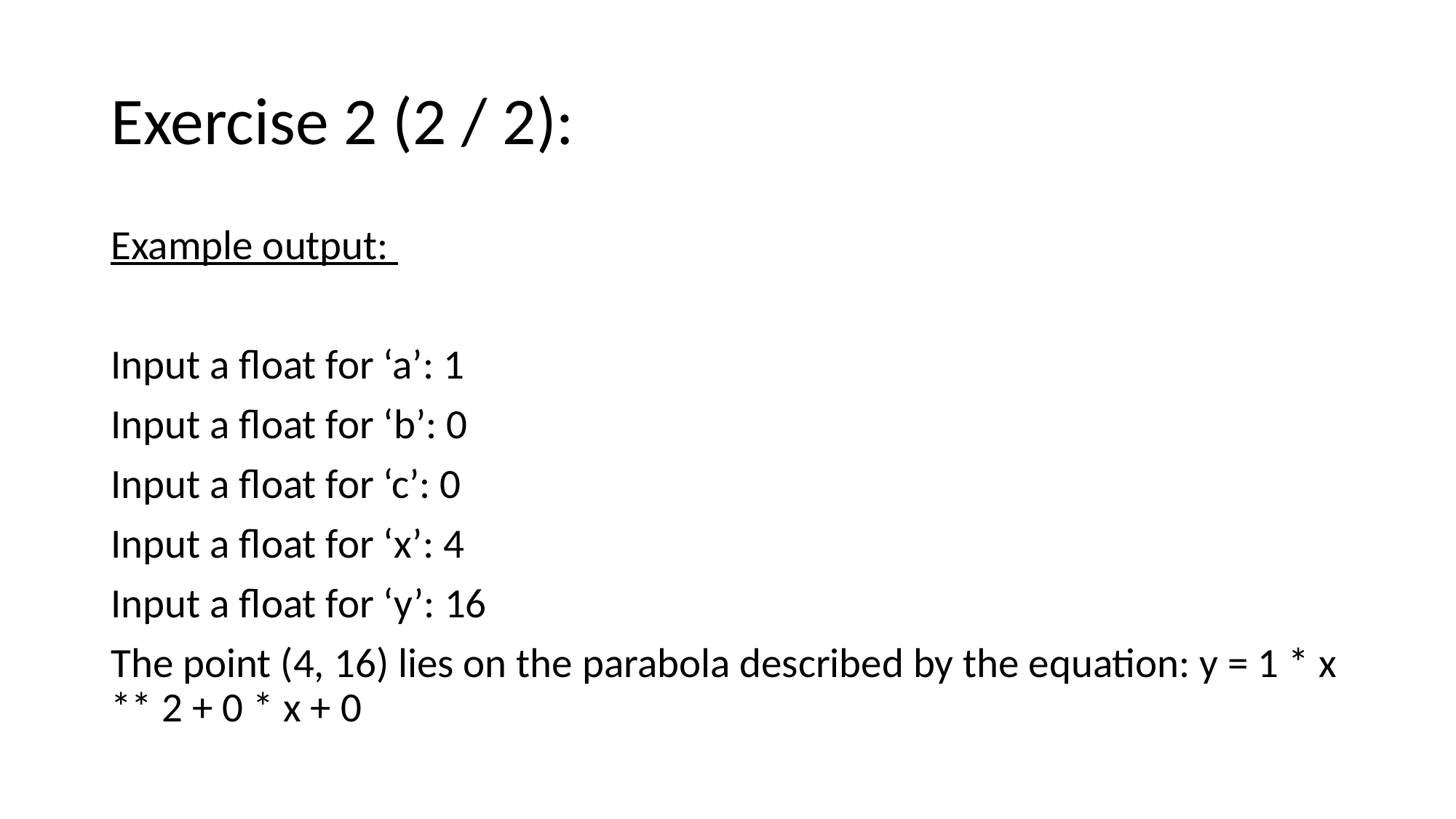

# Exercise 2 (2 / 2):
Example output:

Input a float for ‘a’: 1
Input a float for ‘b’: 0
Input a float for ‘c’: 0
Input a float for ‘x’: 4
Input a float for ‘y’: 16
The point (4, 16) lies on the parabola described by the equation: y = 1 * x ** 2 + 0 * x + 0